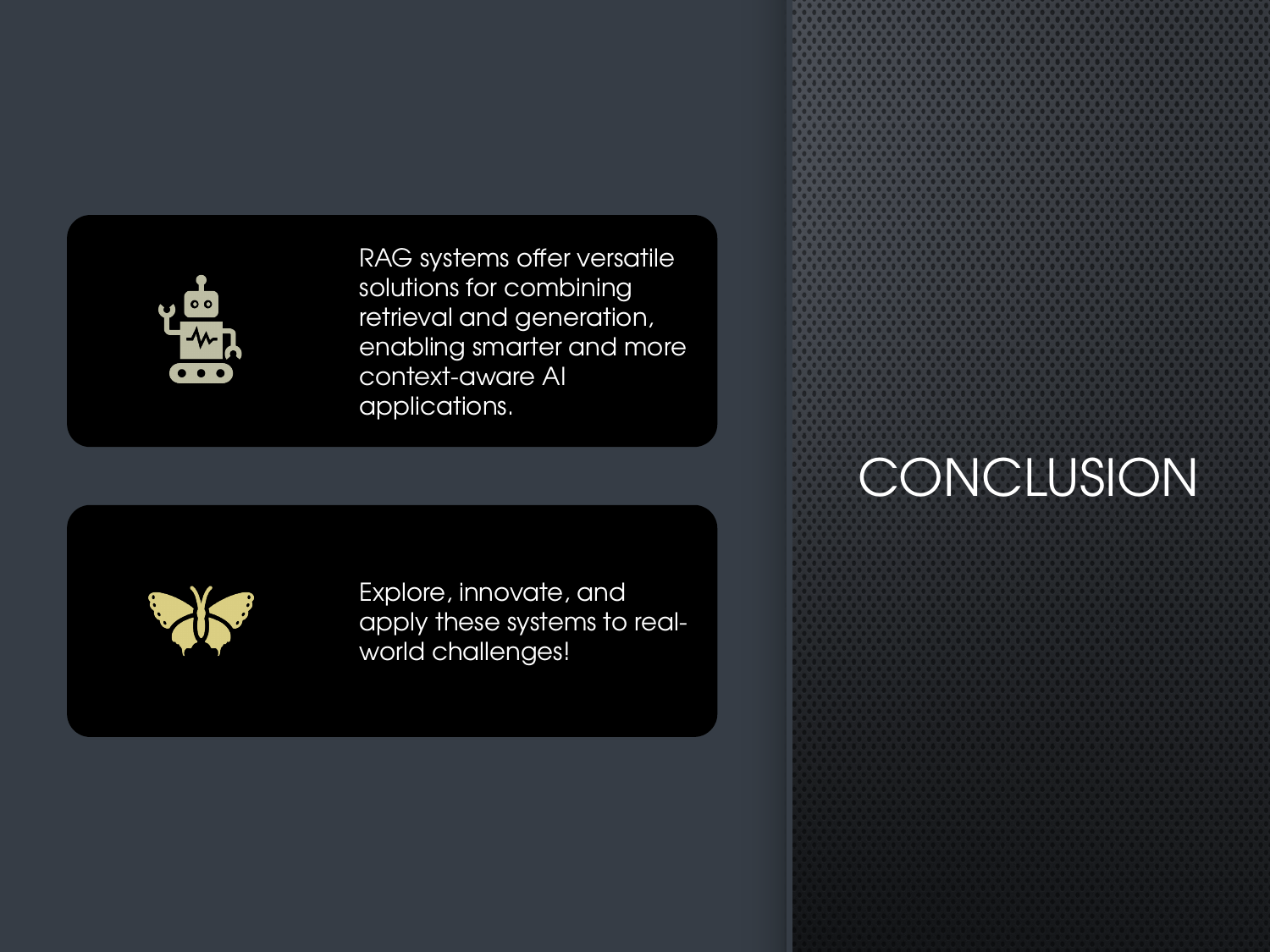

# Conclusion
RAG systems offer versatile solutions for combining retrieval and generation, enabling smarter and more context-aware AI applications.
Explore, innovate, and apply these systems to real-world challenges!